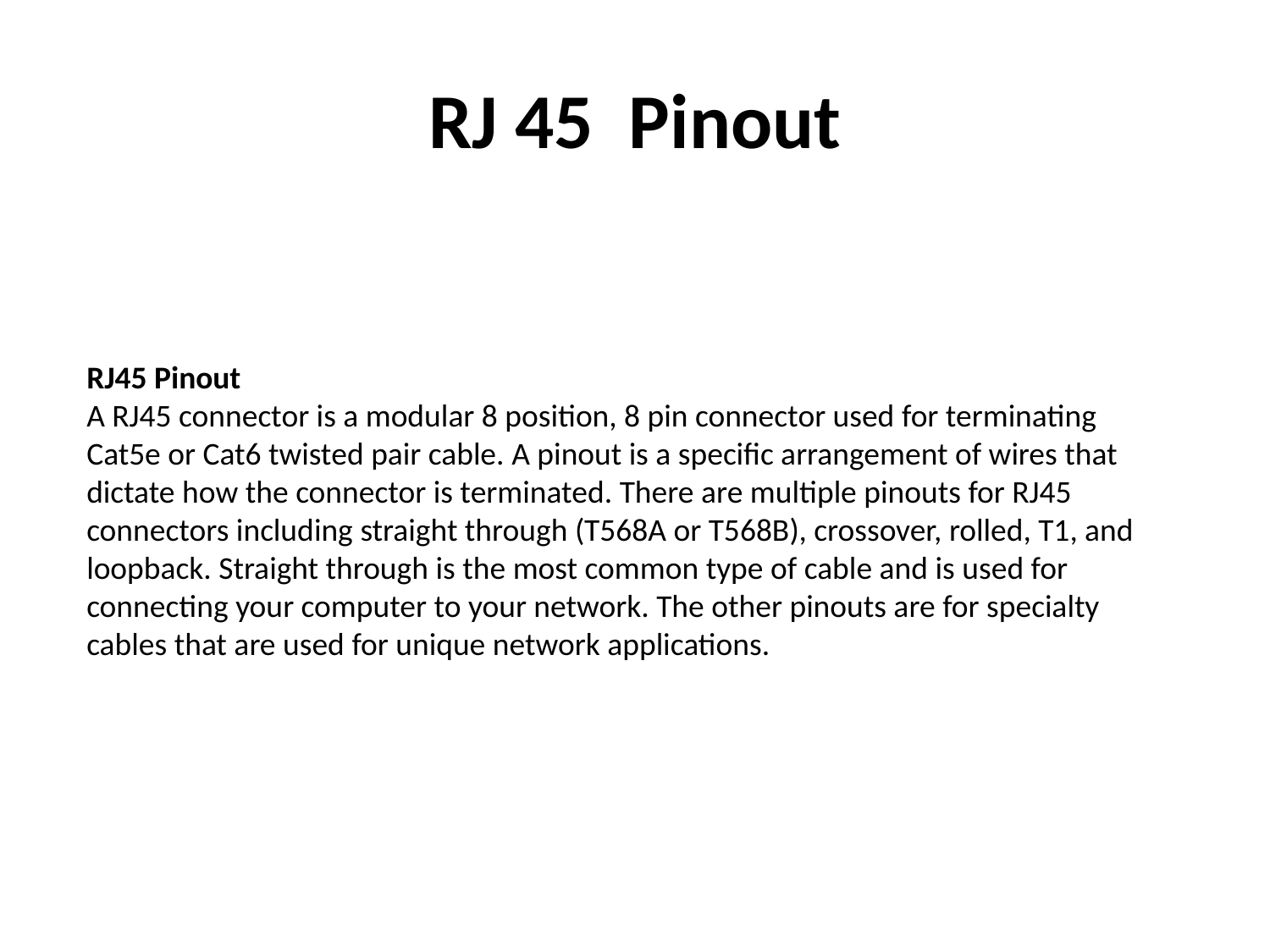

RJ 45  Pinout

RJ45 Pinout
A RJ45 connector is a modular 8 position, 8 pin connector used for terminating Cat5e or Cat6 twisted pair cable. A pinout is a specific arrangement of wires that dictate how the connector is terminated. There are multiple pinouts for RJ45 connectors including straight through (T568A or T568B), crossover, rolled, T1, and loopback. Straight through is the most common type of cable and is used for connecting your computer to your network. The other pinouts are for specialty cables that are used for unique network applications.